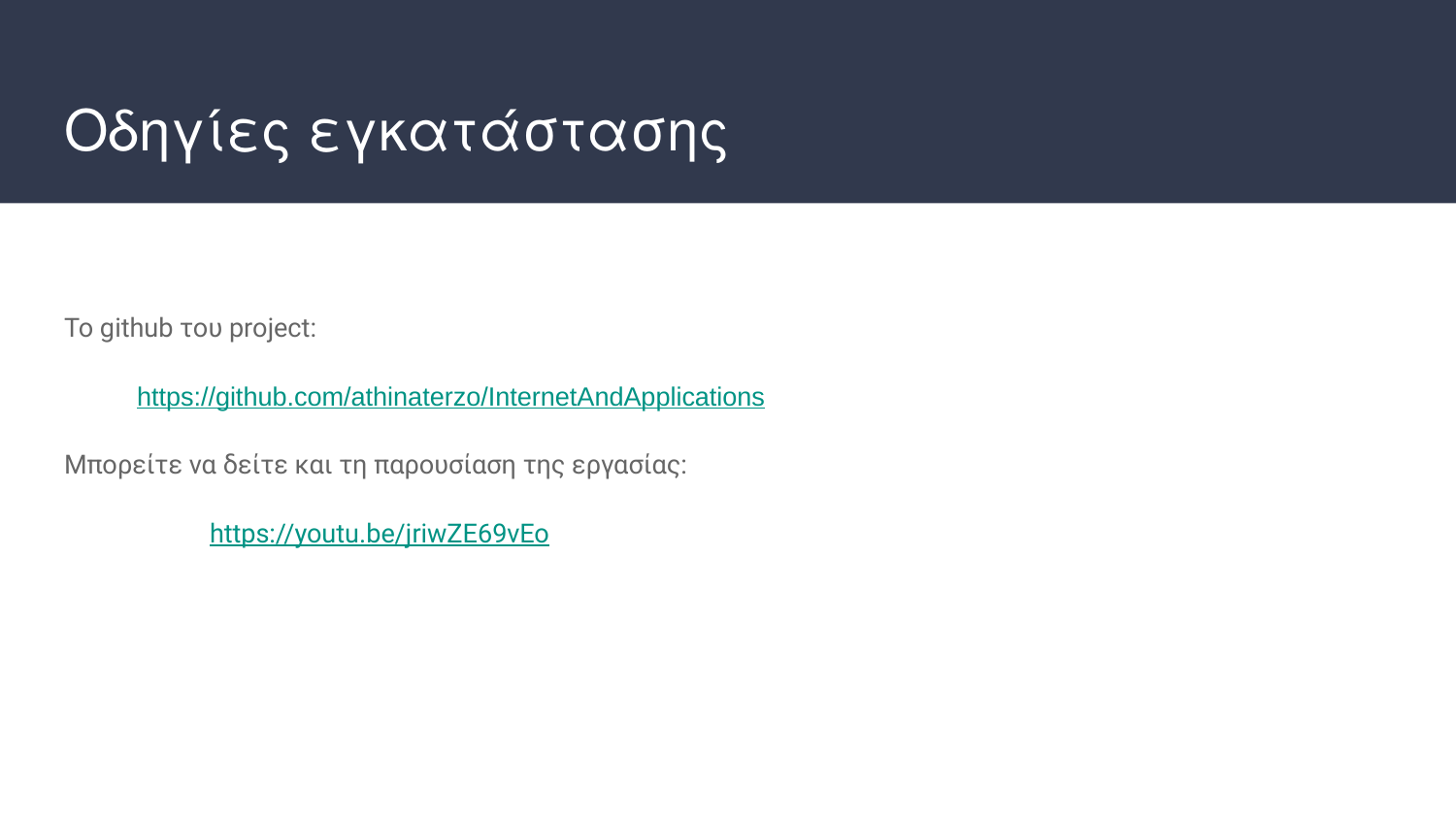

# Οδηγίες εγκατάστασης
Το github του project:
https://github.com/athinaterzo/InternetAndApplications
Μπορείτε να δείτε και τη παρουσίαση της εργασίας:
	https://youtu.be/jriwZE69vEo